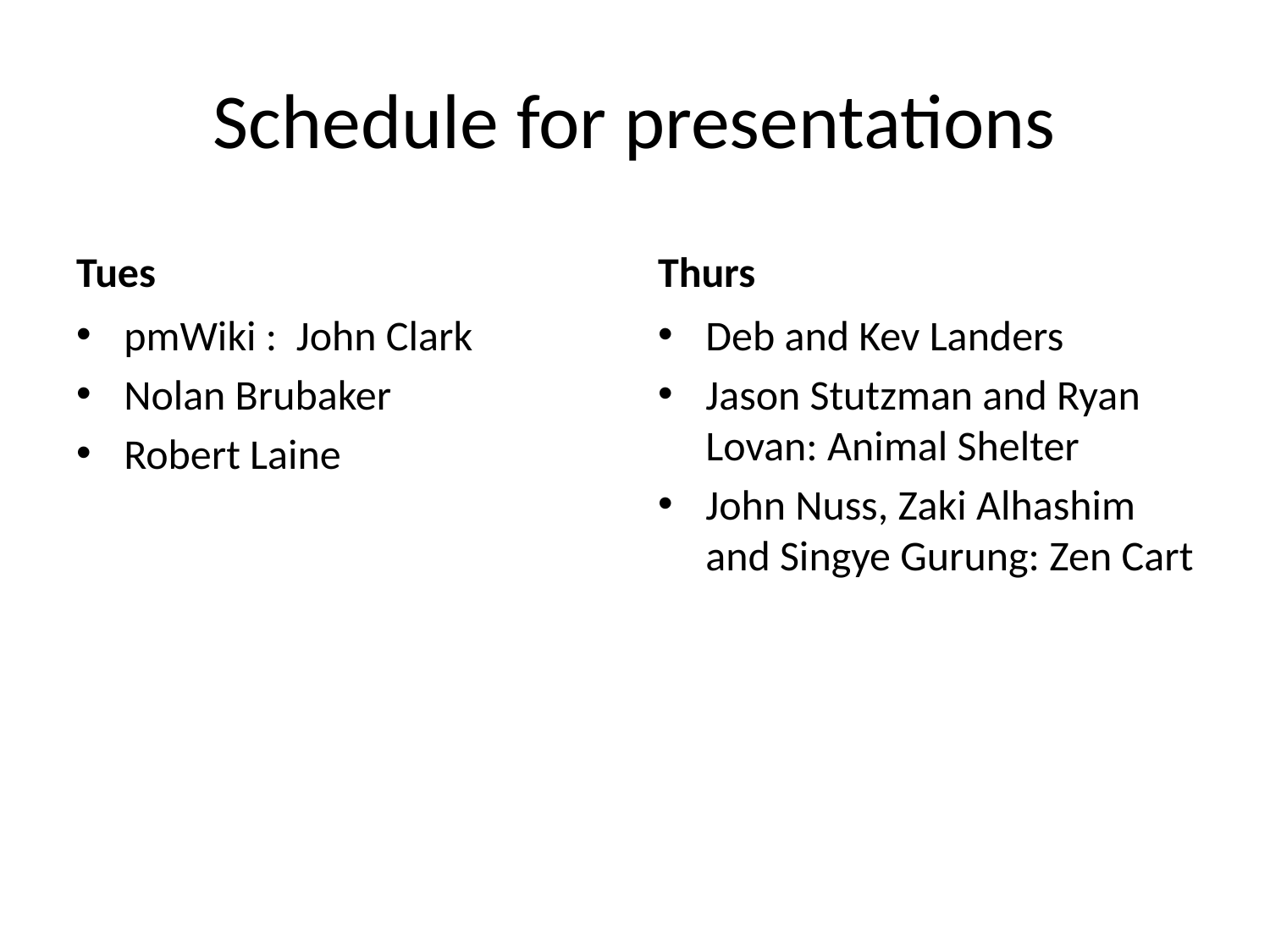

# Schedule for presentations
Tues
Thurs
pmWiki :  John Clark
Nolan Brubaker
Robert Laine

Deb and Kev Landers
Jason Stutzman and Ryan Lovan: Animal Shelter
John Nuss, Zaki Alhashim and Singye Gurung: Zen Cart